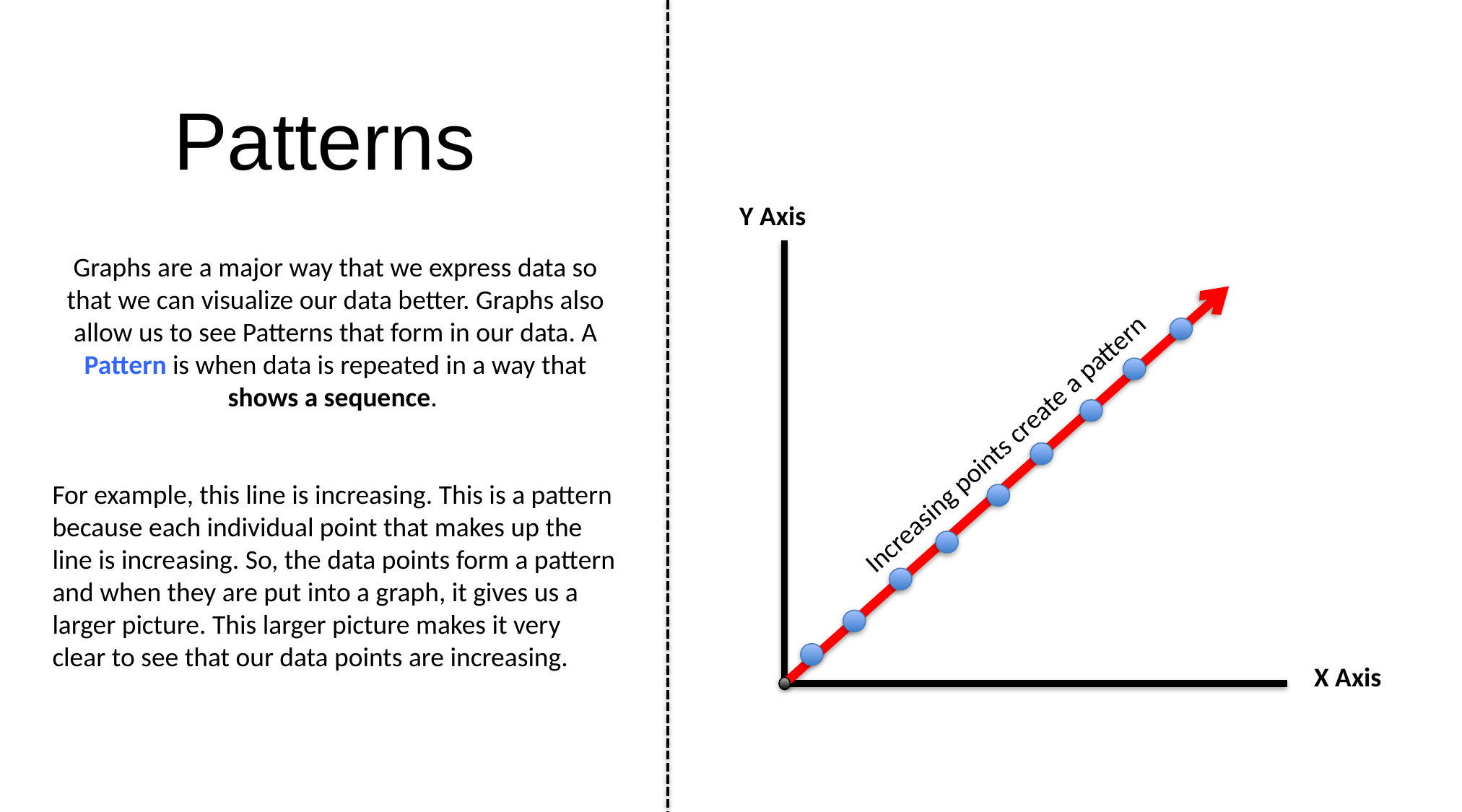

# Patterns
Y Axis
X Axis
Graphs are a major way that we express data so that we can visualize our data better. Graphs also allow us to see Patterns that form in our data. A Pattern is when data is repeated in a way that shows a sequence.

For example, this line is increasing. This is a pattern because each individual point that makes up the line is increasing. So, the data points form a pattern and when they are put into a graph, it gives us a larger picture. This larger picture makes it very clear to see that our data points are increasing.

Increasing points create a pattern